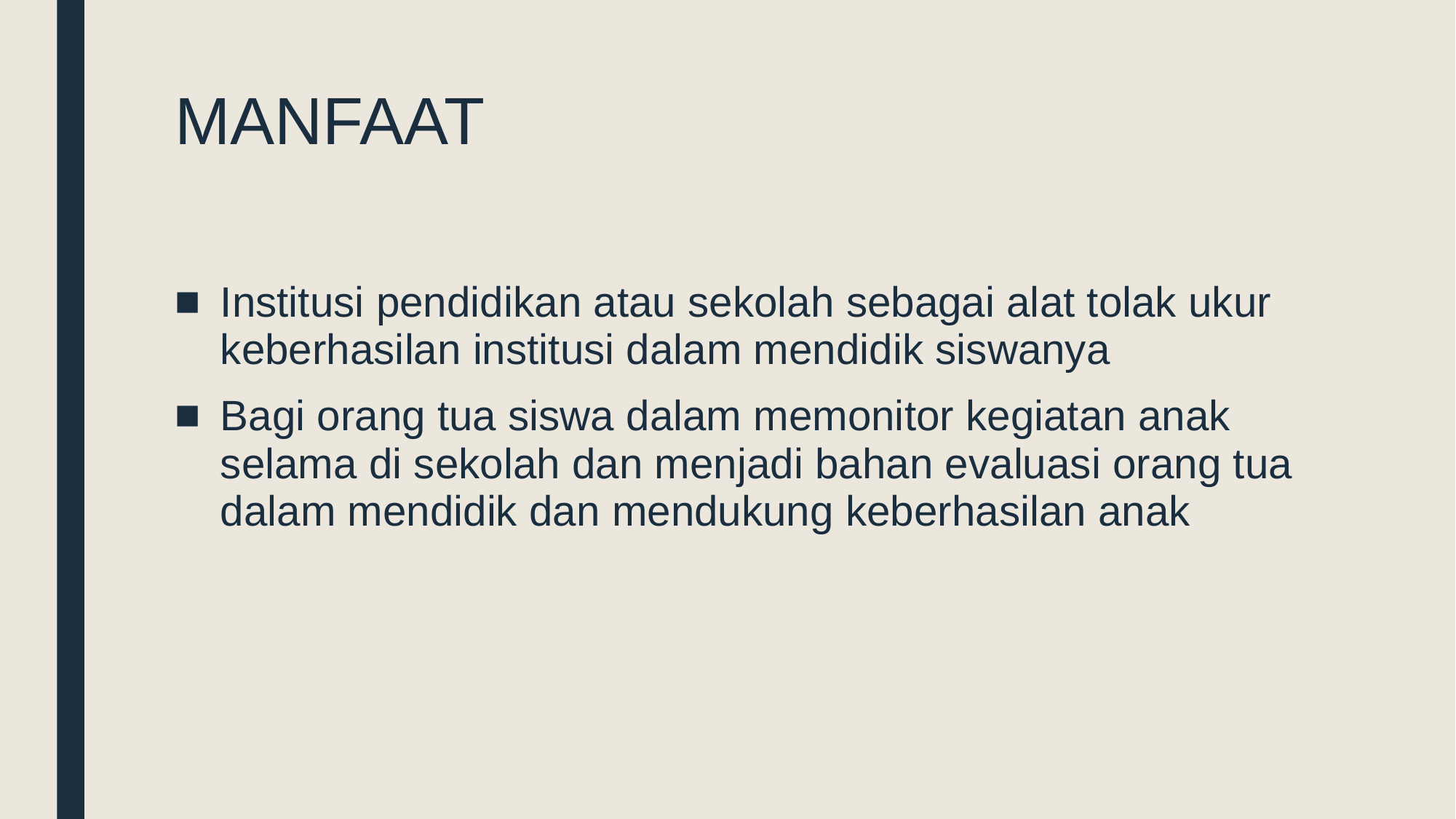

# MANFAAT
Institusi pendidikan atau sekolah sebagai alat tolak ukur keberhasilan institusi dalam mendidik siswanya
Bagi orang tua siswa dalam memonitor kegiatan anak selama di sekolah dan menjadi bahan evaluasi orang tua dalam mendidik dan mendukung keberhasilan anak